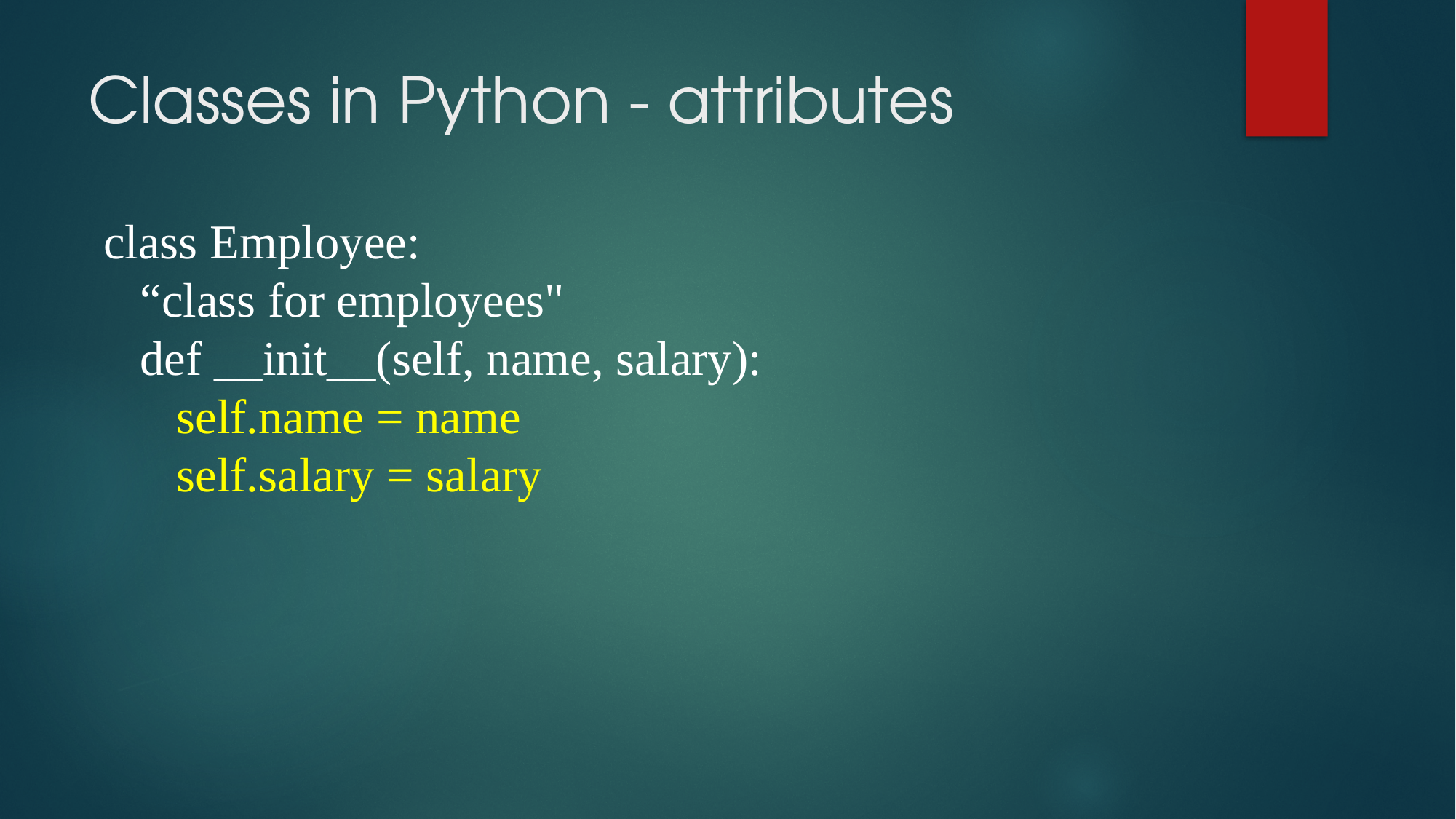

# Classes in Python - attributes
class Employee:
   “class for employees"
   def __init__(self, name, salary):
      self.name = name
      self.salary = salary